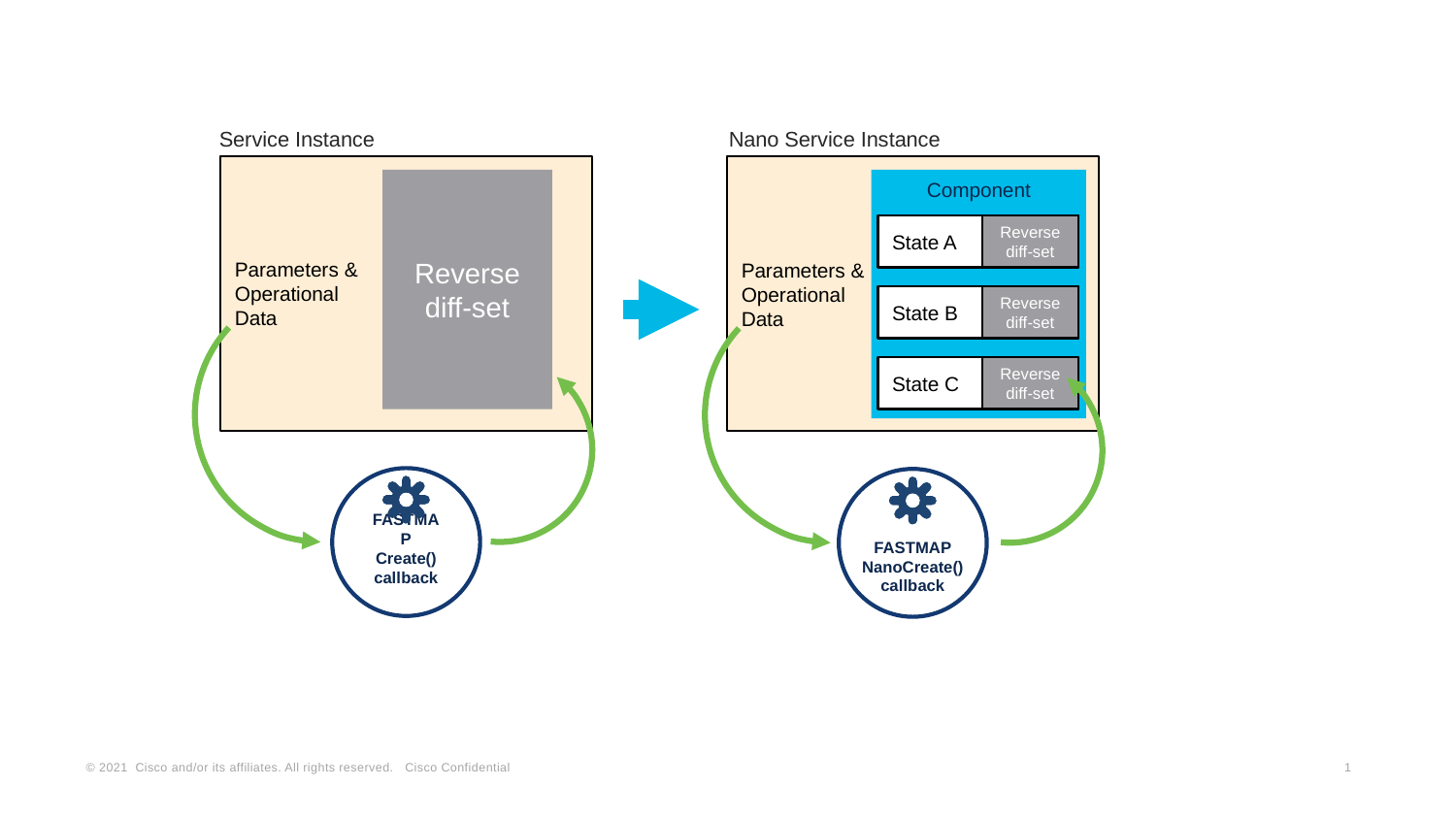

Service Instance
Nano Service Instance
Parameters &
Operational
Data
Parameters &
Operational
Data
Reverse
diff-set
Component
State A
Reverse
diff-set
State B
Reverse
diff-set

State C
Reverse
diff-set

FASTMAP
Create() callback

FASTMAP
NanoCreate() callback